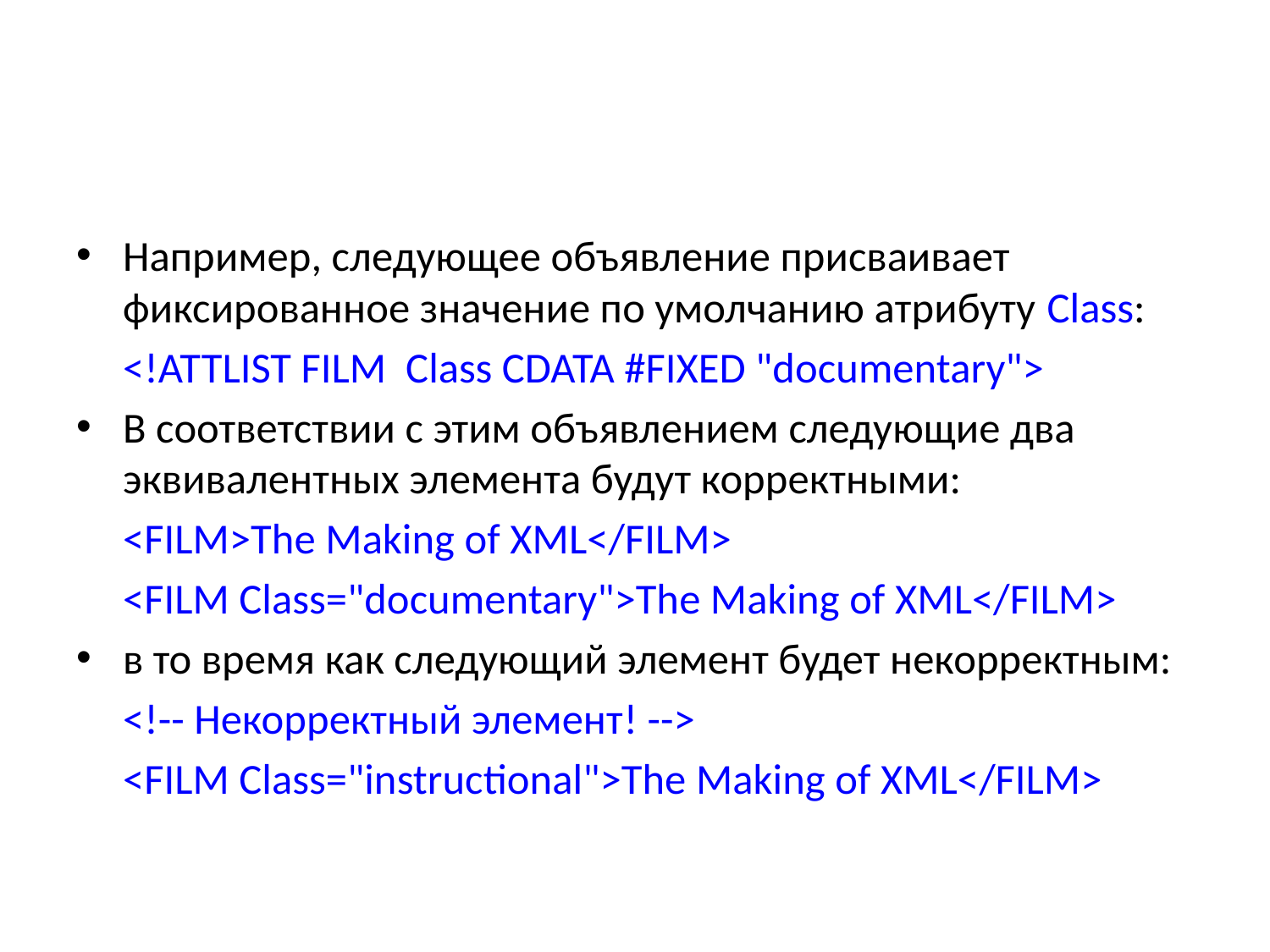

#
Например, следующее объявление присваивает фиксированное значение по умолчанию атрибуту Class:
	<!ATTLIST FILM  Class CDATA #FIXED "documentary">
В соответствии с этим объявлением следующие два эквивалентных элемента будут корректными:
	<FILM>The Making of XML</FILM>
	<FILM Class="documentary">The Making of XML</FILM>
в то время как следующий элемент будет некорректным:
	<!-- Некорректный элемент! -->
	<FILM Class="instructional">The Making of XML</FILM>